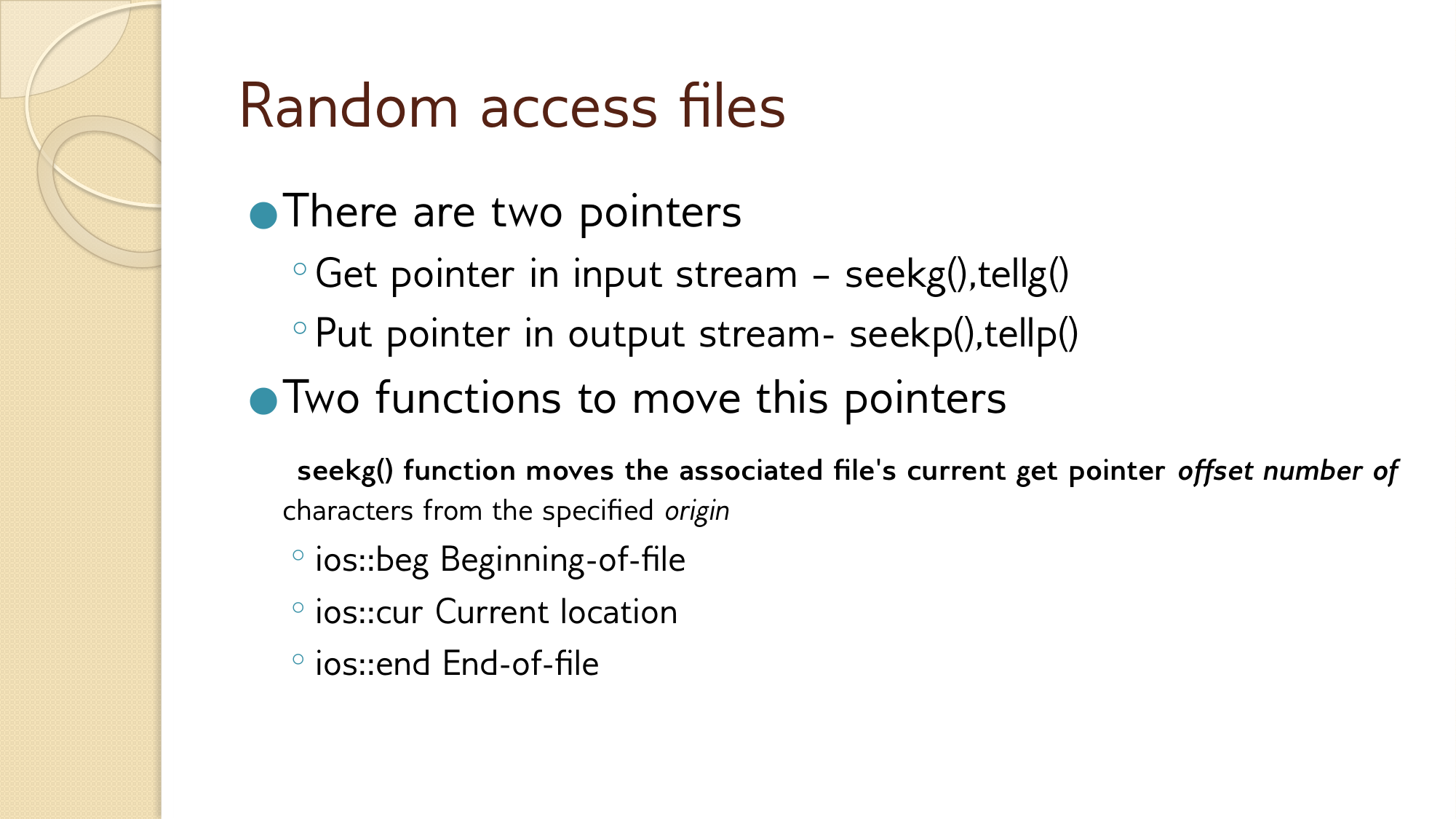

# Random access files
There are two pointers
Get pointer in input stream – seekg(),tellg()
Put pointer in output stream- seekp(),tellp()
Two functions to move this pointers
	 seekg() function moves the associated file's current get pointer offset number of characters from the specified origin
ios::beg Beginning-of-file
ios::cur Current location
ios::end End-of-file